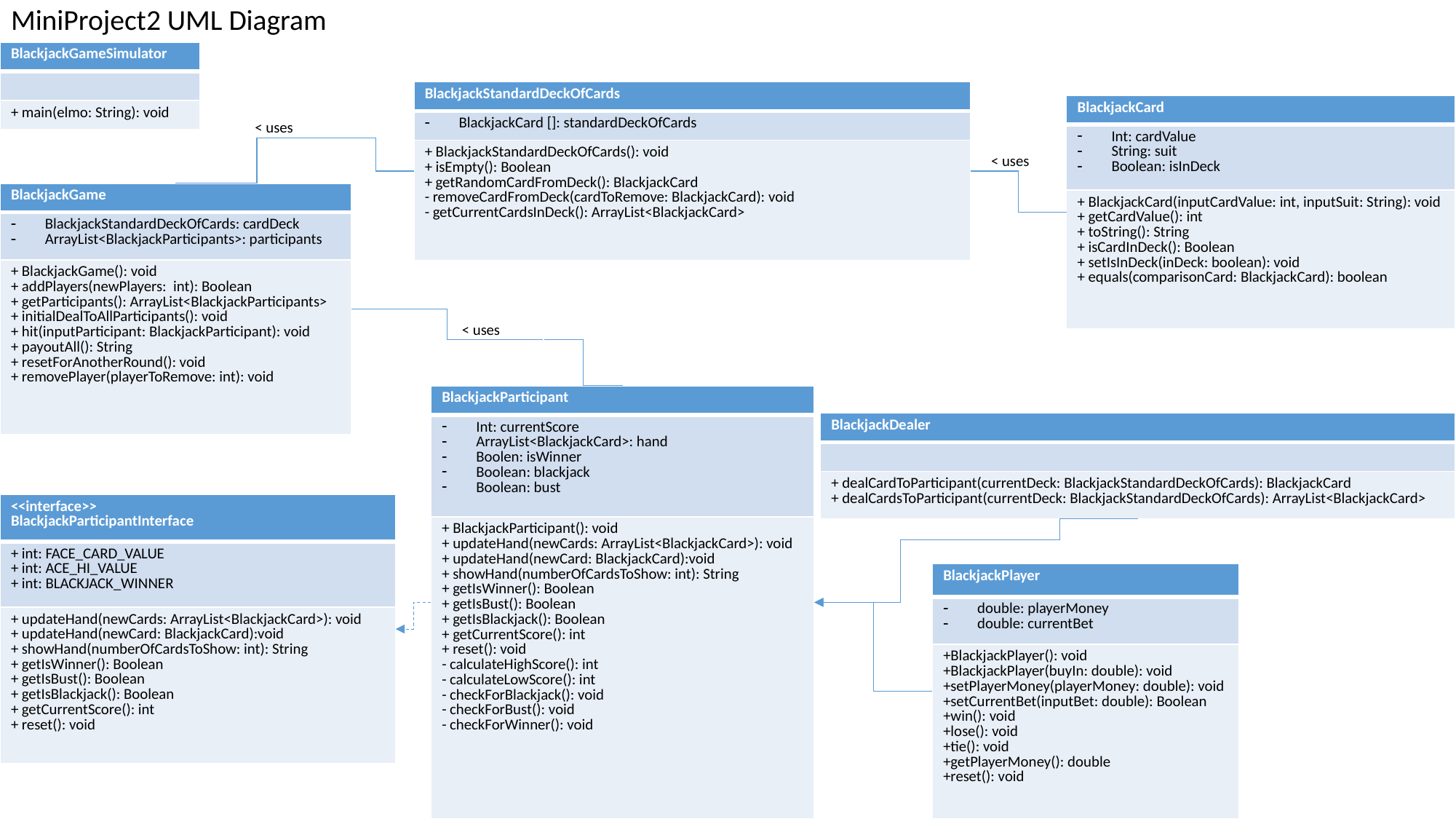

# MiniProject2 UML Diagram
| BlackjackGameSimulator |
| --- |
|  |
| + main(elmo: String): void |
| BlackjackStandardDeckOfCards |
| --- |
| BlackjackCard []: standardDeckOfCards |
| + BlackjackStandardDeckOfCards(): void + isEmpty(): Boolean + getRandomCardFromDeck(): BlackjackCard - removeCardFromDeck(cardToRemove: BlackjackCard): void - getCurrentCardsInDeck(): ArrayList<BlackjackCard> |
| BlackjackCard |
| --- |
| Int: cardValue String: suit Boolean: isInDeck |
| + BlackjackCard(inputCardValue: int, inputSuit: String): void + getCardValue(): int + toString(): String + isCardInDeck(): Boolean + setIsInDeck(inDeck: boolean): void + equals(comparisonCard: BlackjackCard): boolean |
< uses
< uses
| BlackjackGame |
| --- |
| BlackjackStandardDeckOfCards: cardDeck ArrayList<BlackjackParticipants>: participants |
| + BlackjackGame(): void + addPlayers(newPlayers: int): Boolean + getParticipants(): ArrayList<BlackjackParticipants> + initialDealToAllParticipants(): void + hit(inputParticipant: BlackjackParticipant): void + payoutAll(): String + resetForAnotherRound(): void + removePlayer(playerToRemove: int): void |
< uses
| BlackjackParticipant |
| --- |
| Int: currentScore ArrayList<BlackjackCard>: hand Boolen: isWinner Boolean: blackjack Boolean: bust |
| + BlackjackParticipant(): void + updateHand(newCards: ArrayList<BlackjackCard>): void + updateHand(newCard: BlackjackCard):void + showHand(numberOfCardsToShow: int): String + getIsWinner(): Boolean + getIsBust(): Boolean + getIsBlackjack(): Boolean + getCurrentScore(): int + reset(): void - calculateHighScore(): int - calculateLowScore(): int - checkForBlackjack(): void - checkForBust(): void - checkForWinner(): void |
| BlackjackDealer |
| --- |
|  |
| + dealCardToParticipant(currentDeck: BlackjackStandardDeckOfCards): BlackjackCard + dealCardsToParticipant(currentDeck: BlackjackStandardDeckOfCards): ArrayList<BlackjackCard> |
| <<interface>> BlackjackParticipantInterface |
| --- |
| + int: FACE\_CARD\_VALUE + int: ACE\_HI\_VALUE + int: BLACKJACK\_WINNER |
| + updateHand(newCards: ArrayList<BlackjackCard>): void + updateHand(newCard: BlackjackCard):void + showHand(numberOfCardsToShow: int): String + getIsWinner(): Boolean + getIsBust(): Boolean + getIsBlackjack(): Boolean + getCurrentScore(): int + reset(): void |
| BlackjackPlayer |
| --- |
| double: playerMoney double: currentBet |
| +BlackjackPlayer(): void +BlackjackPlayer(buyIn: double): void +setPlayerMoney(playerMoney: double): void +setCurrentBet(inputBet: double): Boolean +win(): void +lose(): void +tie(): void +getPlayerMoney(): double +reset(): void |